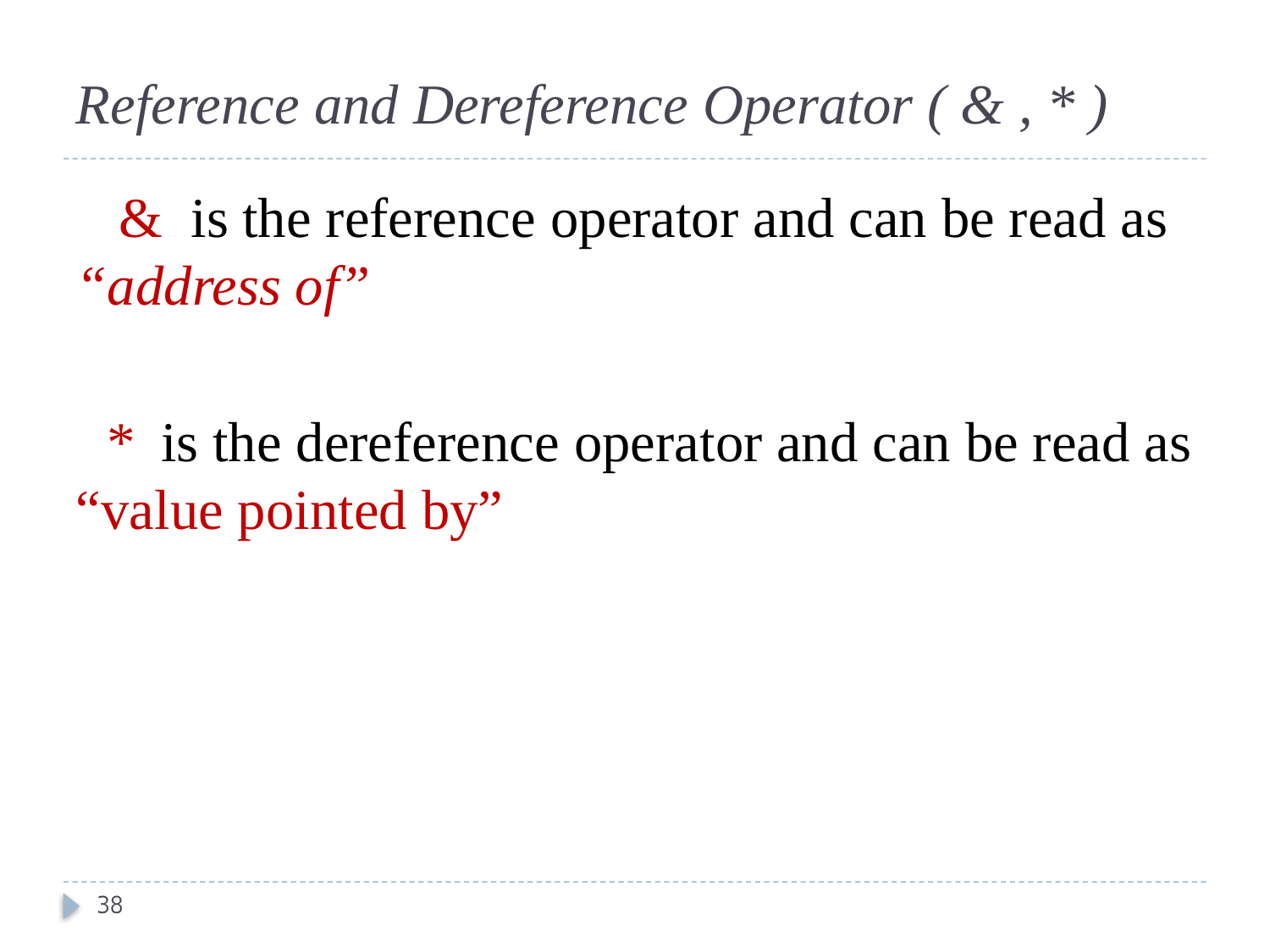

Reference and Dereference Operator ( & , * )
   &  is the reference operator and can be read as “address of”

  *  is the dereference operator and can be read as “value pointed by”

38